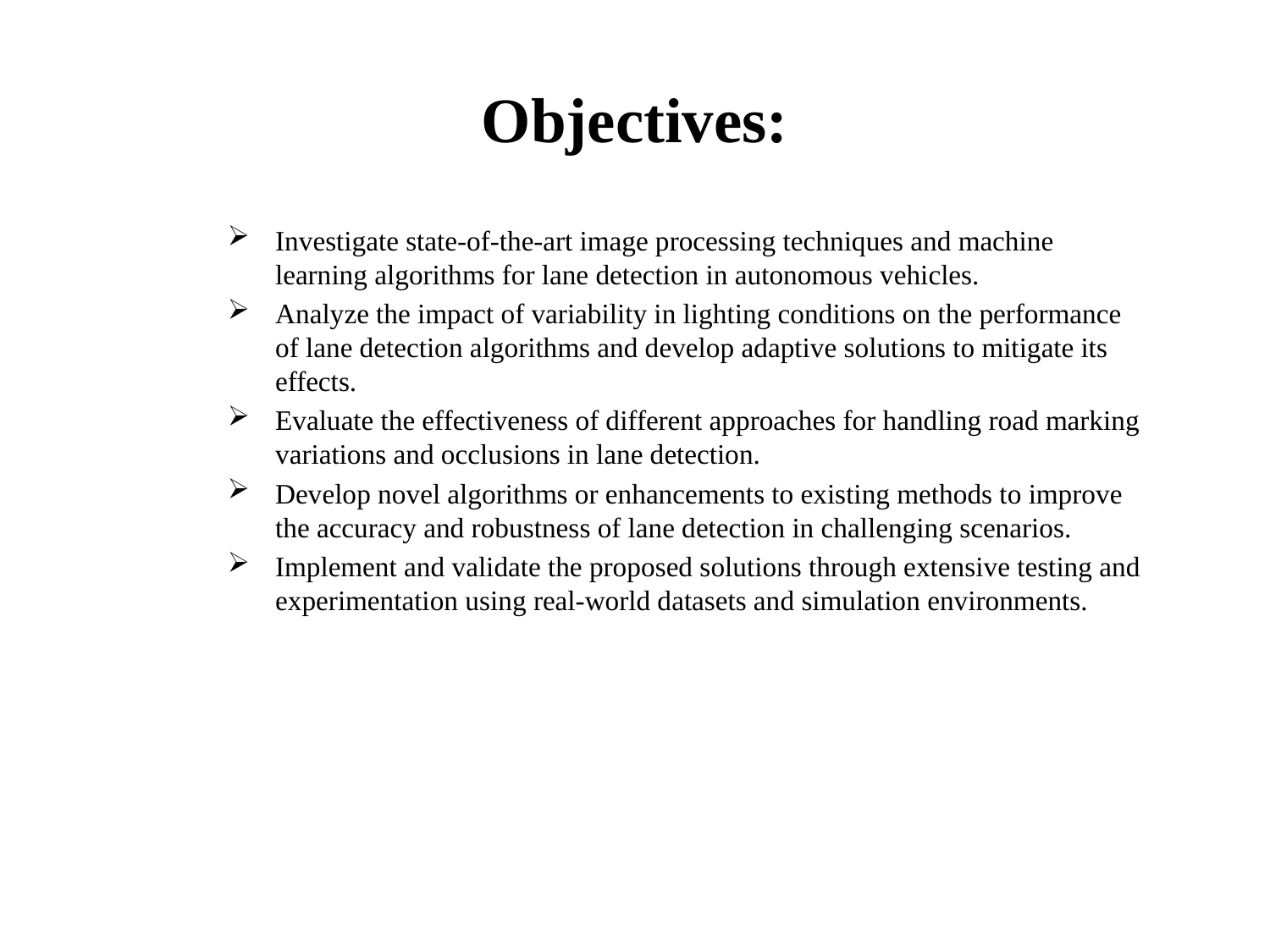

# Objectives:
Investigate state-of-the-art image processing techniques and machine learning algorithms for lane detection in autonomous vehicles.
Analyze the impact of variability in lighting conditions on the performance of lane detection algorithms and develop adaptive solutions to mitigate its effects.
Evaluate the effectiveness of different approaches for handling road marking variations and occlusions in lane detection.
Develop novel algorithms or enhancements to existing methods to improve the accuracy and robustness of lane detection in challenging scenarios.
Implement and validate the proposed solutions through extensive testing and experimentation using real-world datasets and simulation environments.